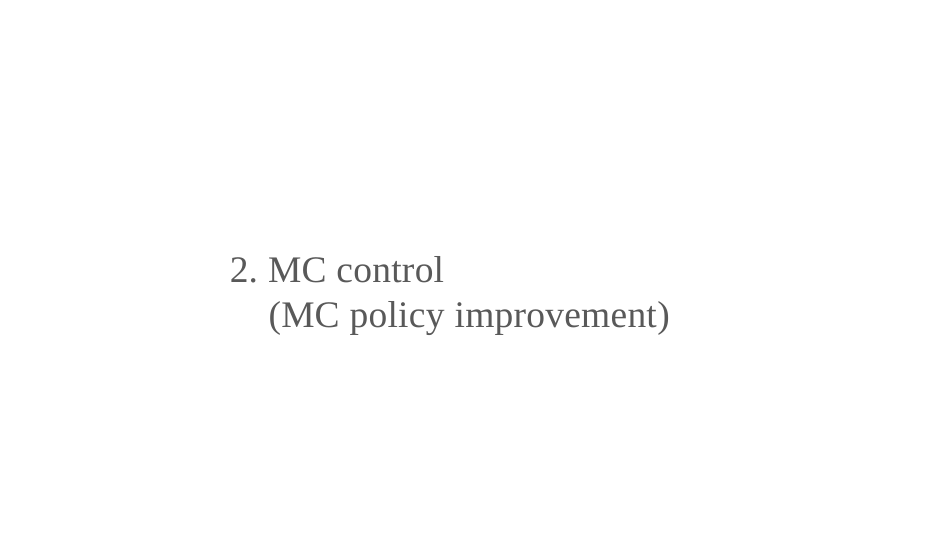

# 2. MC control (MC policy improvement)